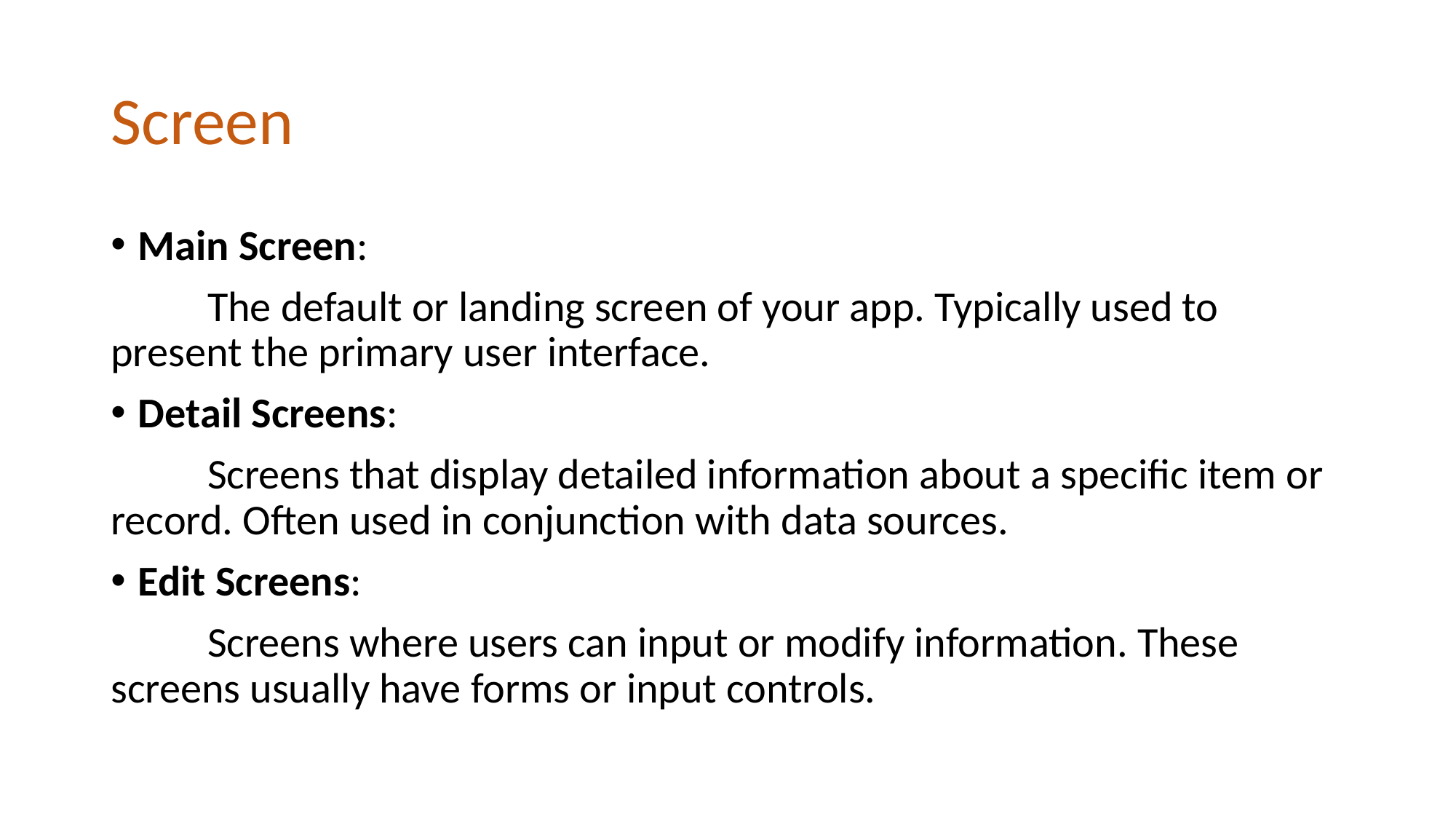

# Screen
Main Screen:
          The default or landing screen of your app. Typically used to present the primary user interface.
Detail Screens:
          Screens that display detailed information about a specific item or record. Often used in conjunction with data sources.
Edit Screens:
          Screens where users can input or modify information. These screens usually have forms or input controls.